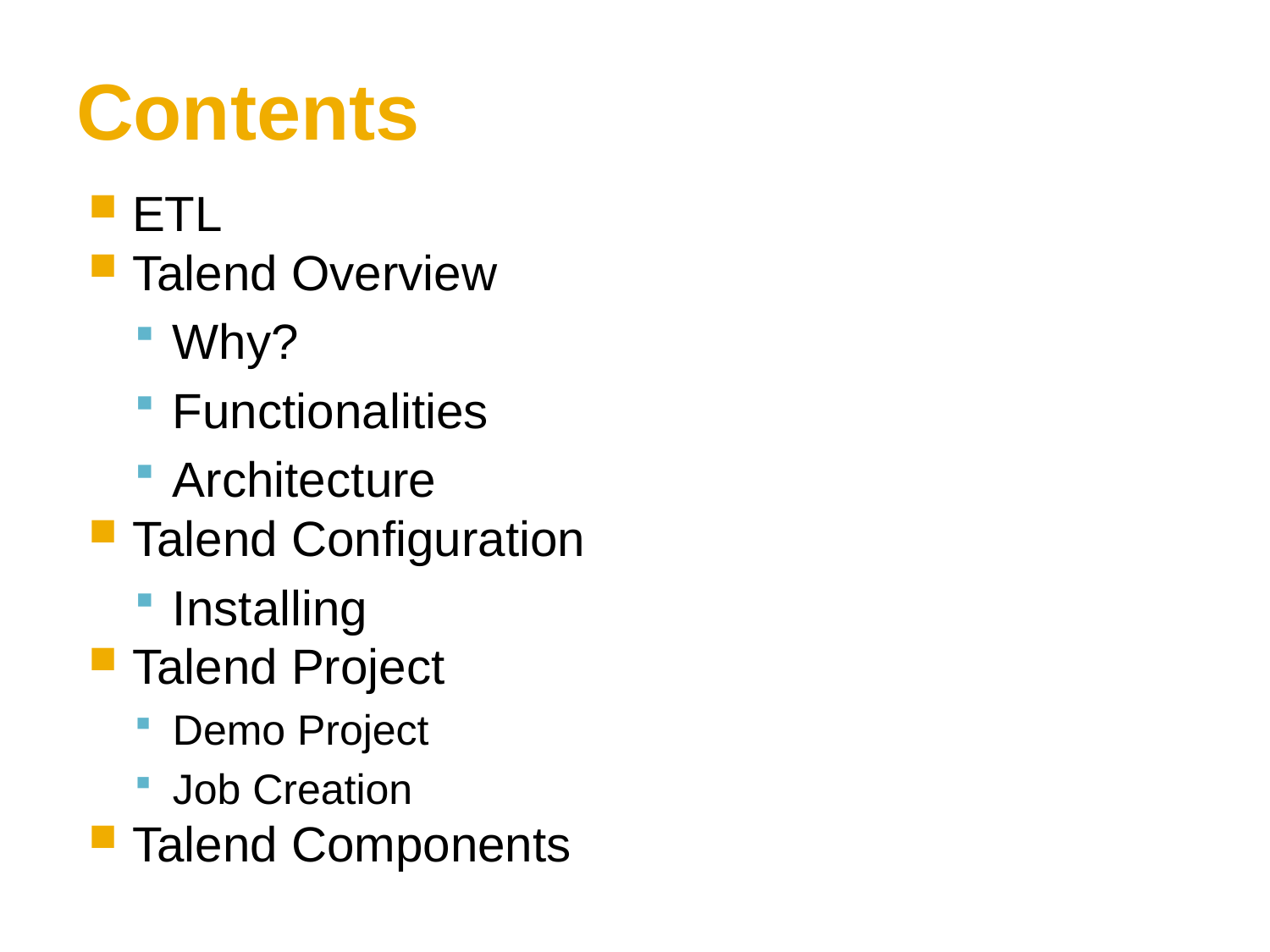

# Contents
ETL
Talend Overview
Why?
Functionalities
Architecture
Talend Configuration
Installing
Talend Project
Demo Project
Job Creation
Talend Components